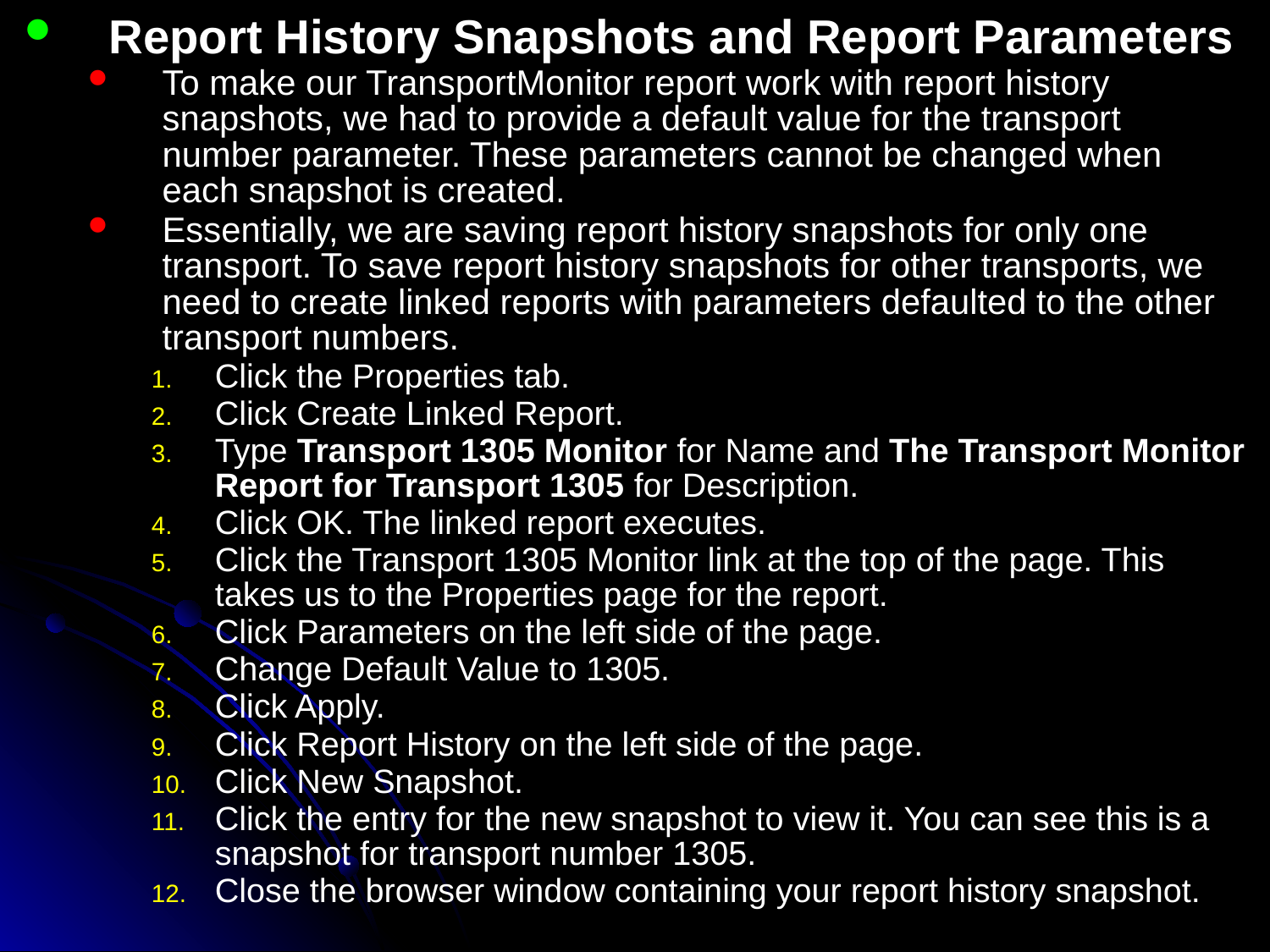

Report History Snapshots and Report Parameters
To make our TransportMonitor report work with report history snapshots, we had to provide a default value for the transport number parameter. These parameters cannot be changed when each snapshot is created.
Essentially, we are saving report history snapshots for only one transport. To save report history snapshots for other transports, we need to create linked reports with parameters defaulted to the other transport numbers.
Click the Properties tab.
Click Create Linked Report.
Type Transport 1305 Monitor for Name and The Transport Monitor Report for Transport 1305 for Description.
Click OK. The linked report executes.
Click the Transport 1305 Monitor link at the top of the page. This takes us to the Properties page for the report.
Click Parameters on the left side of the page.
Change Default Value to 1305.
Click Apply.
Click Report History on the left side of the page.
Click New Snapshot.
Click the entry for the new snapshot to view it. You can see this is a snapshot for transport number 1305.
Close the browser window containing your report history snapshot.